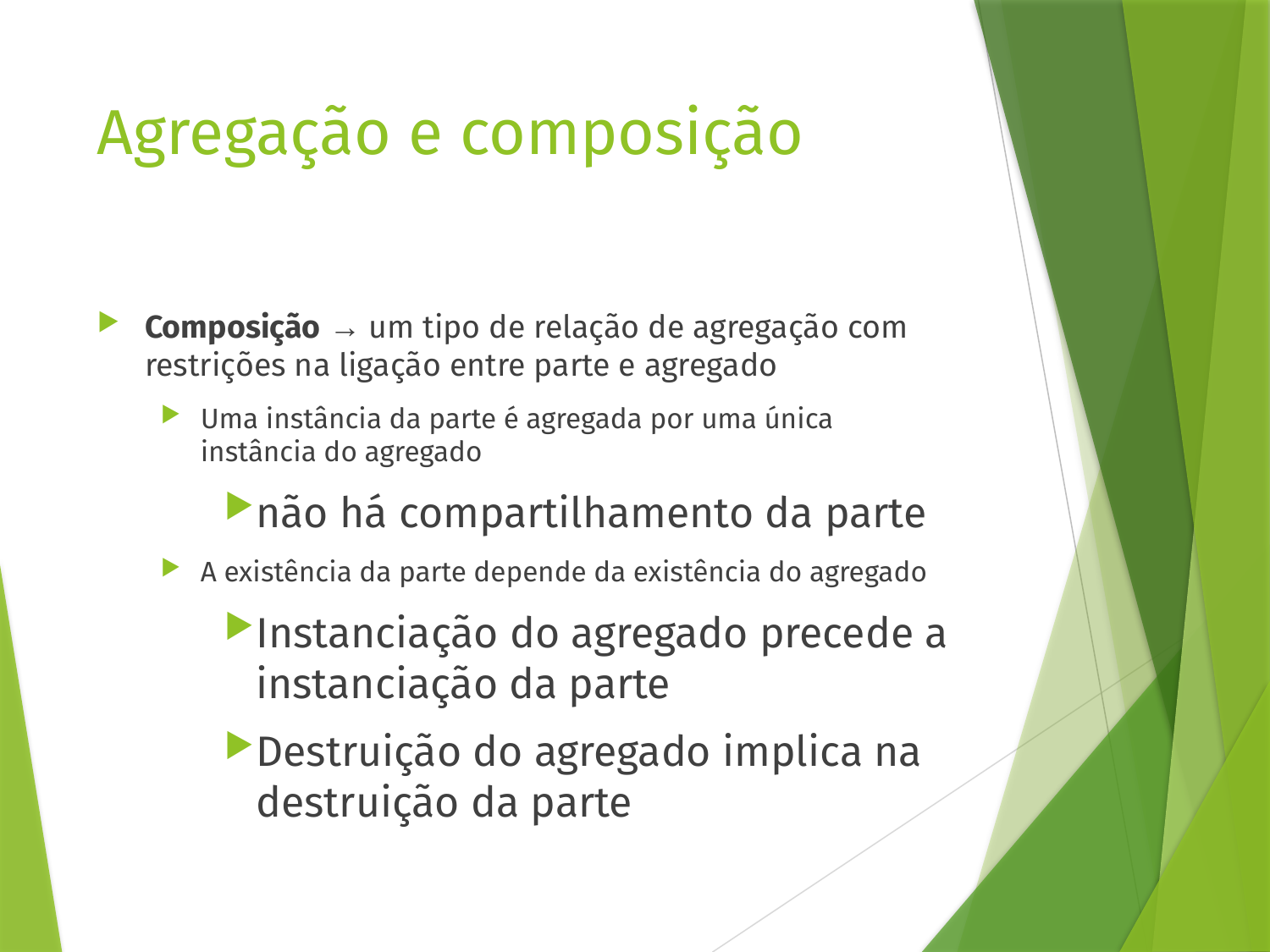

# Agregação e composição
Composição → um tipo de relação de agregação com restrições na ligação entre parte e agregado
Uma instância da parte é agregada por uma única instância do agregado
não há compartilhamento da parte
A existência da parte depende da existência do agregado
Instanciação do agregado precede a instanciação da parte
Destruição do agregado implica na destruição da parte